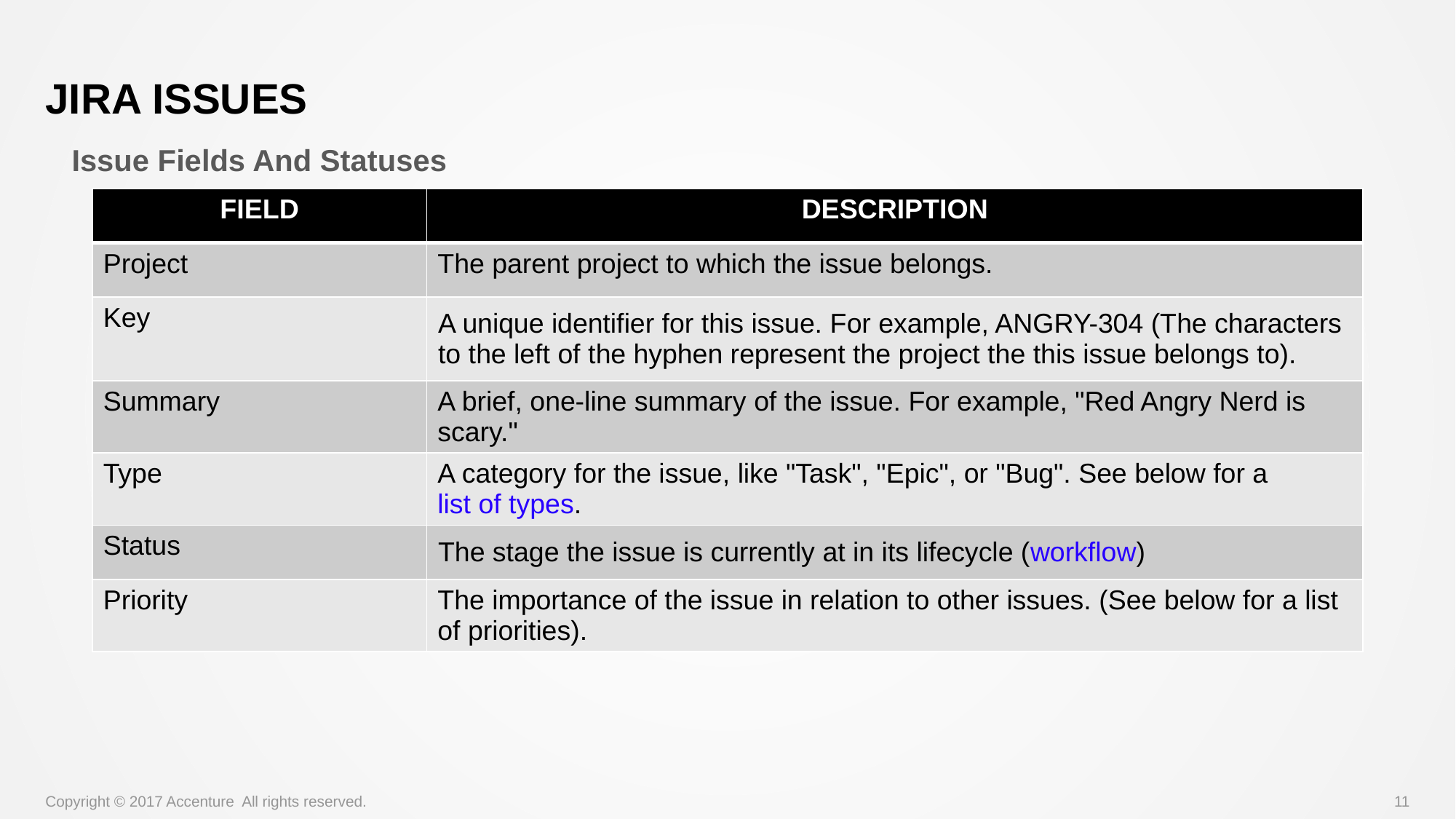

# Jira issues
Issue Fields And Statuses
| FIELD | DESCRIPTION |
| --- | --- |
| Project | The parent project to which the issue belongs. |
| Key | A unique identifier for this issue. For example, ANGRY-304 (The characters to the left of the hyphen represent the project the this issue belongs to). |
| Summary | A brief, one-line summary of the issue. For example, "Red Angry Nerd is scary." |
| Type | A category for the issue, like "Task", "Epic", or "Bug". See below for a list of types. |
| Status | The stage the issue is currently at in its lifecycle (workflow) |
| Priority | The importance of the issue in relation to other issues. (See below for a list of priorities). |
Copyright © 2017 Accenture  All rights reserved.
11